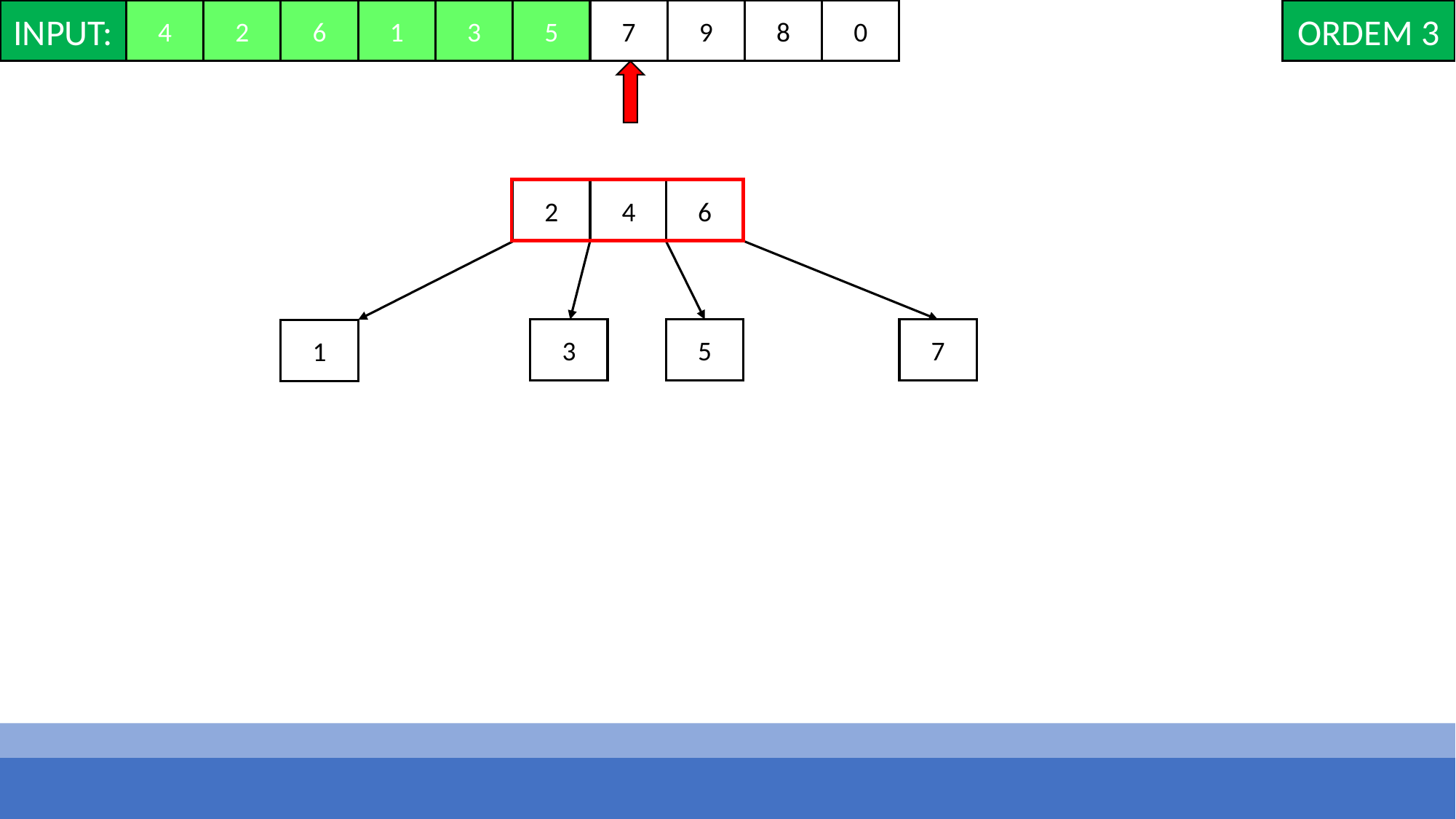

INPUT:
4
2
6
1
3
5
7
9
8
0
ORDEM 3

2
4
6
3
5
7
1